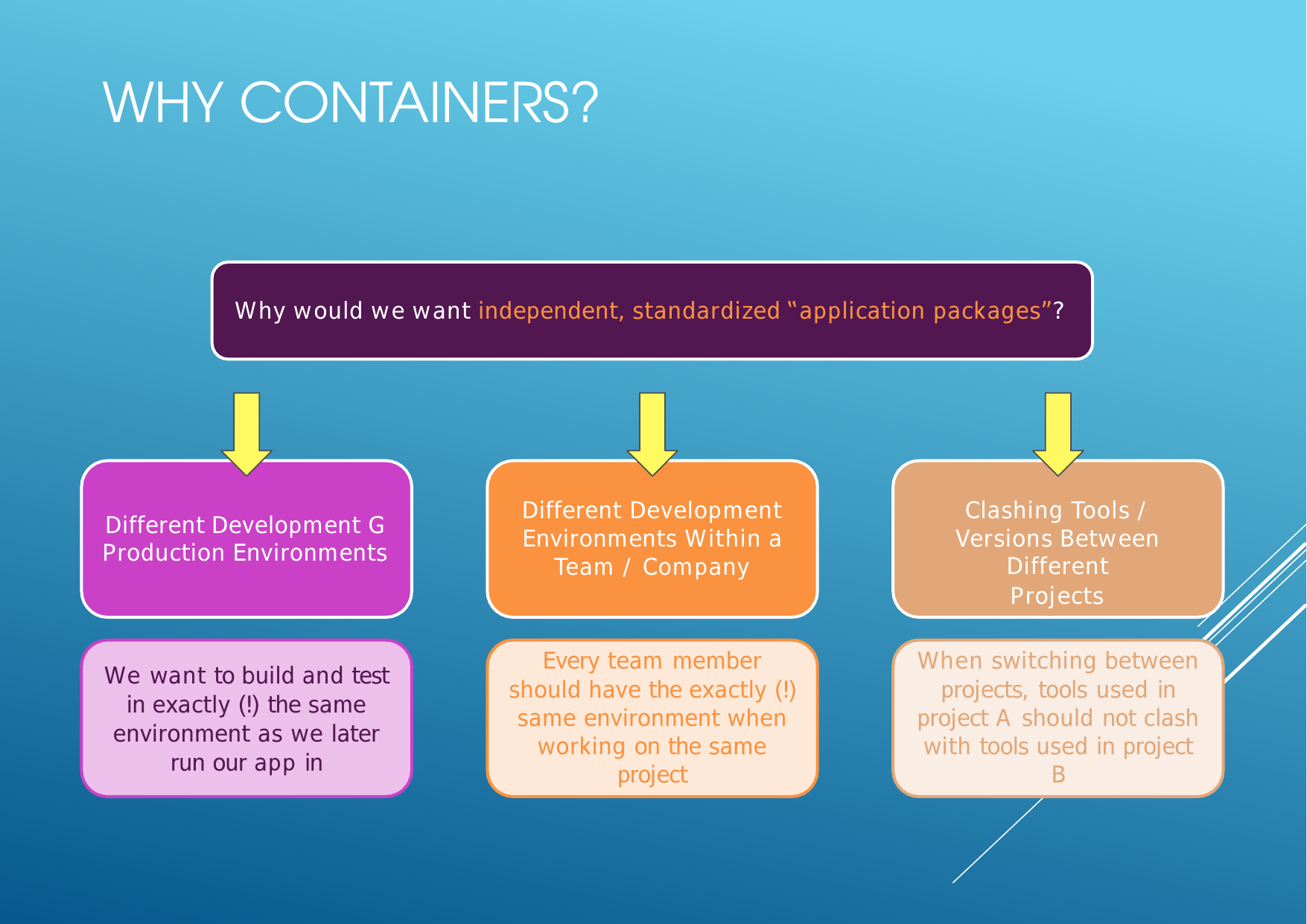

# Why Containers?

Why would we want independent, standardized “application packages”?

Different Development Environments Within a Team / Company
Clashing Tools / Versions Between Different
Projects
Different Development G Production Environments

Every team member should have the exactly (!) same environment when working on the same project
When switching between projects, tools used in project A should not clash with tools used in project B
We want to build and test in exactly (!) the same environment as we later run our app in